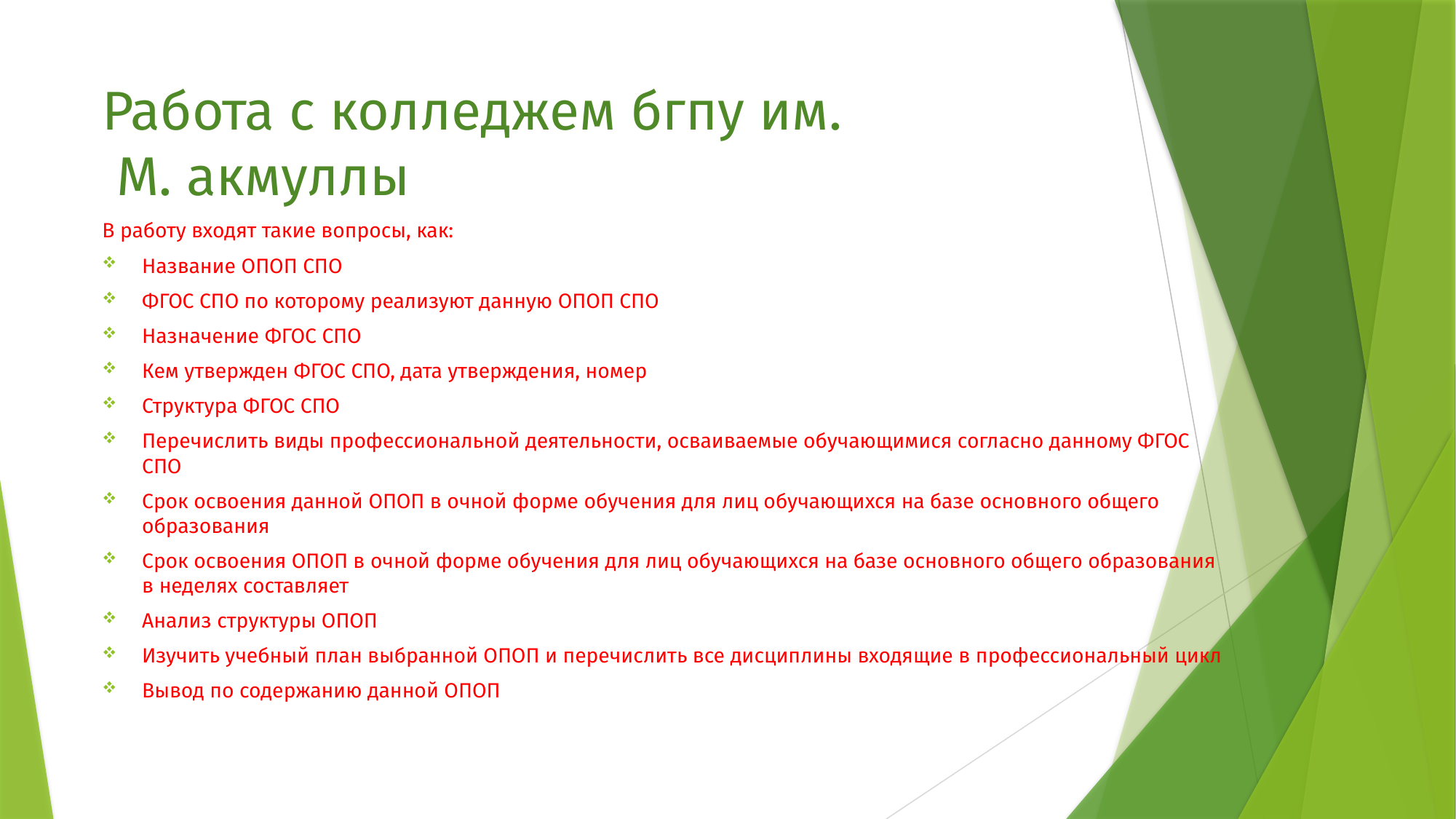

# Работа с колледжем бгпу им. М. акмуллы
В работу входят такие вопросы, как:
Название ОПОП СПО
ФГОС СПО по которому реализуют данную ОПОП СПО
Назначение ФГОС СПО
Кем утвержден ФГОС СПО, дата утверждения, номер
Структура ФГОС СПО
Перечислить виды профессиональной деятельности, осваиваемые обучающимися согласно данному ФГОС СПО
Срок освоения данной ОПОП в очной форме обучения для лиц обучающихся на базе основного общего образования
Срок освоения ОПОП в очной форме обучения для лиц обучающихся на базе основного общего образования в неделях составляет
Анализ структуры ОПОП
Изучить учебный план выбранной ОПОП и перечислить все дисциплины входящие в профессиональный цикл
Вывод по содержанию данной ОПОП